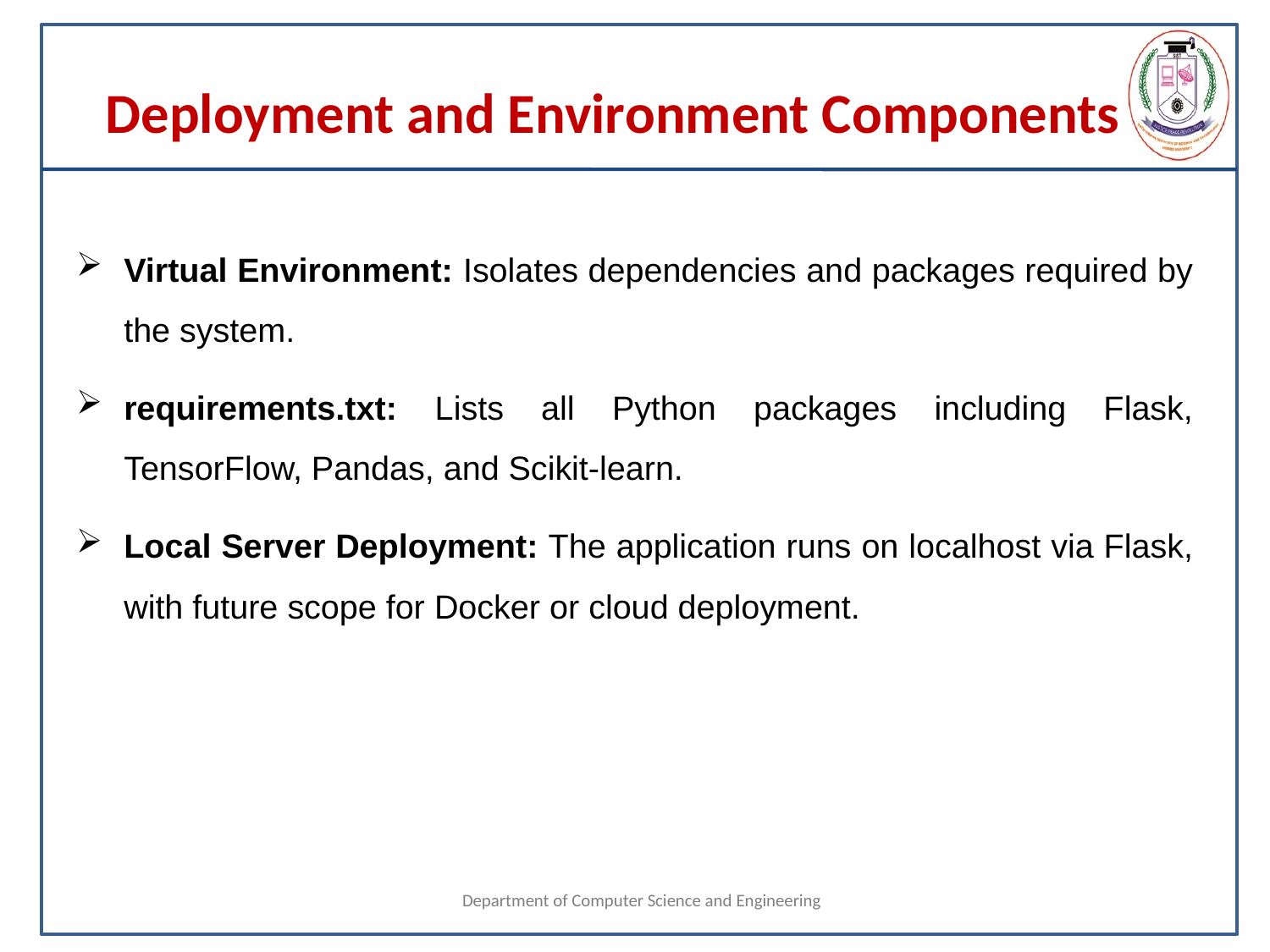

# Deployment and Environment Components
Virtual Environment: Isolates dependencies and packages required by the system.
requirements.txt: Lists all Python packages including Flask, TensorFlow, Pandas, and Scikit-learn.
Local Server Deployment: The application runs on localhost via Flask, with future scope for Docker or cloud deployment.

Department of Computer Science and Engineering
12